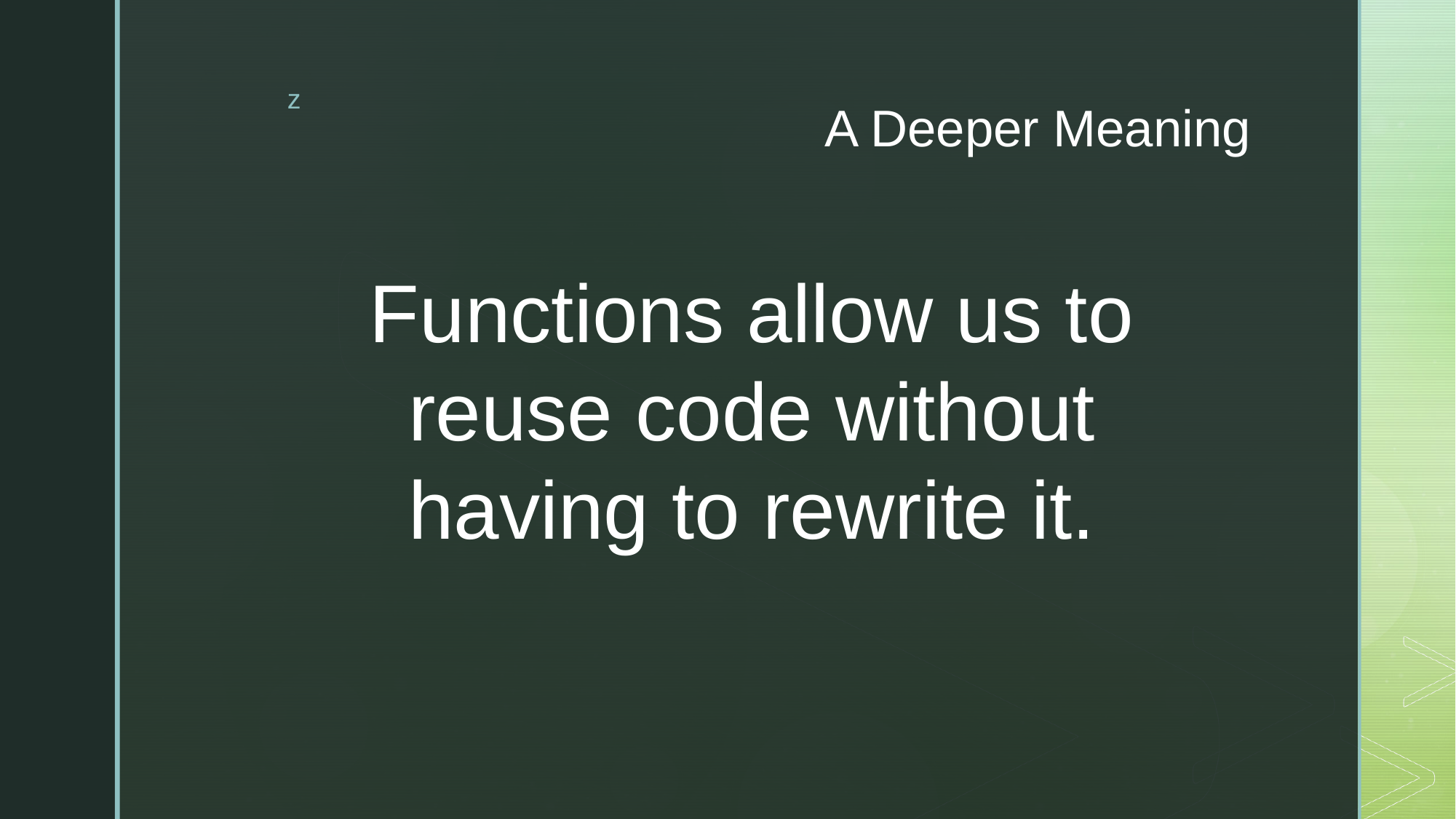

# A Deeper Meaning
Functions allow us to reuse code without having to rewrite it.